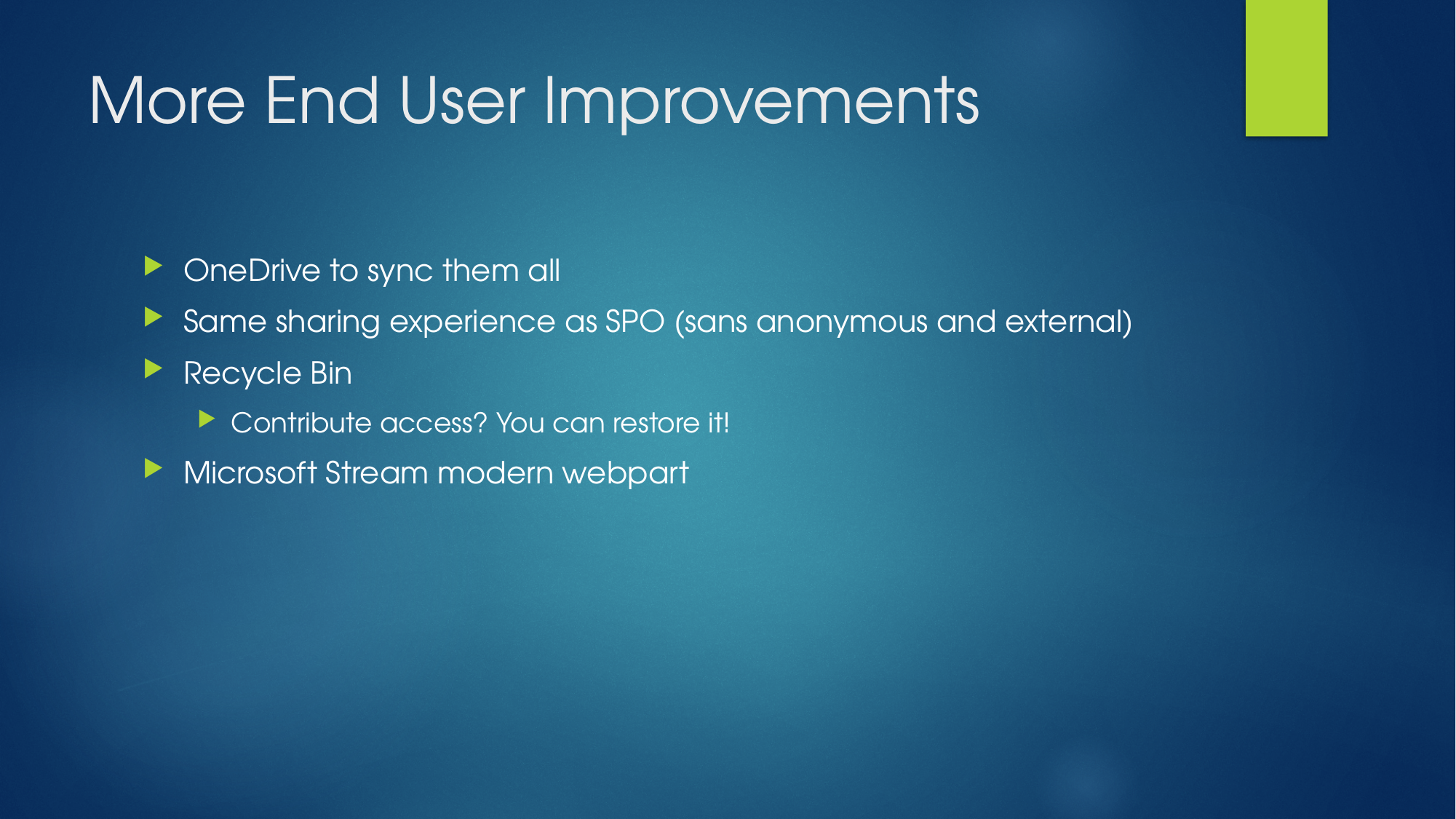

# More End User Improvements
OneDrive to sync them all
Same sharing experience as SPO (sans anonymous and external)
Recycle Bin
Contribute access? You can restore it!
Microsoft Stream modern webpart